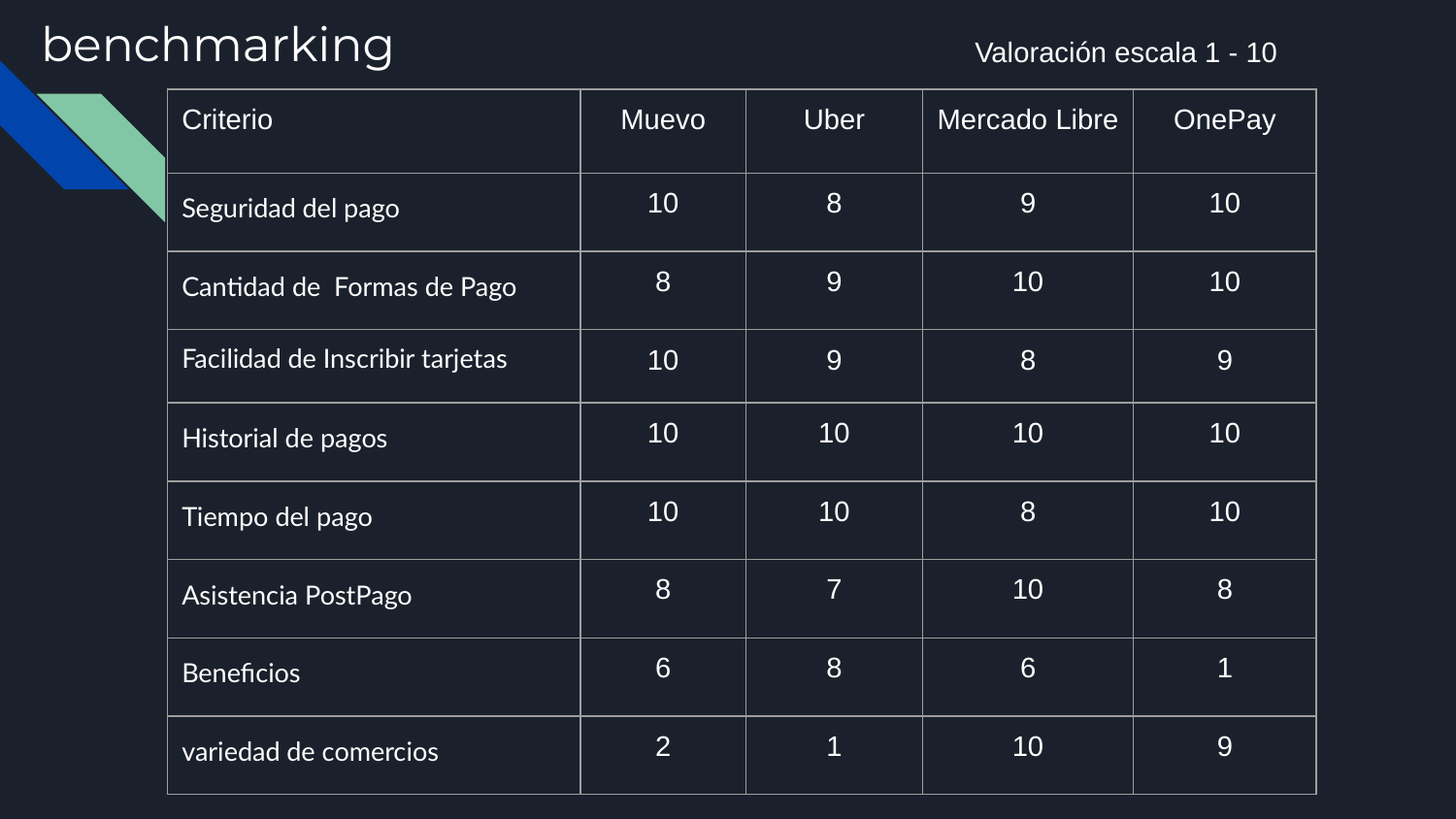

# benchmarking
Valoración escala 1 - 10
| Criterio | Muevo | Uber | Mercado Libre | OnePay |
| --- | --- | --- | --- | --- |
| Seguridad del pago | 10 | 8 | 9 | 10 |
| Cantidad de Formas de Pago | 8 | 9 | 10 | 10 |
| Facilidad de Inscribir tarjetas | 10 | 9 | 8 | 9 |
| Historial de pagos | 10 | 10 | 10 | 10 |
| Tiempo del pago | 10 | 10 | 8 | 10 |
| Asistencia PostPago | 8 | 7 | 10 | 8 |
| Beneficios | 6 | 8 | 6 | 1 |
| variedad de comercios | 2 | 1 | 10 | 9 |